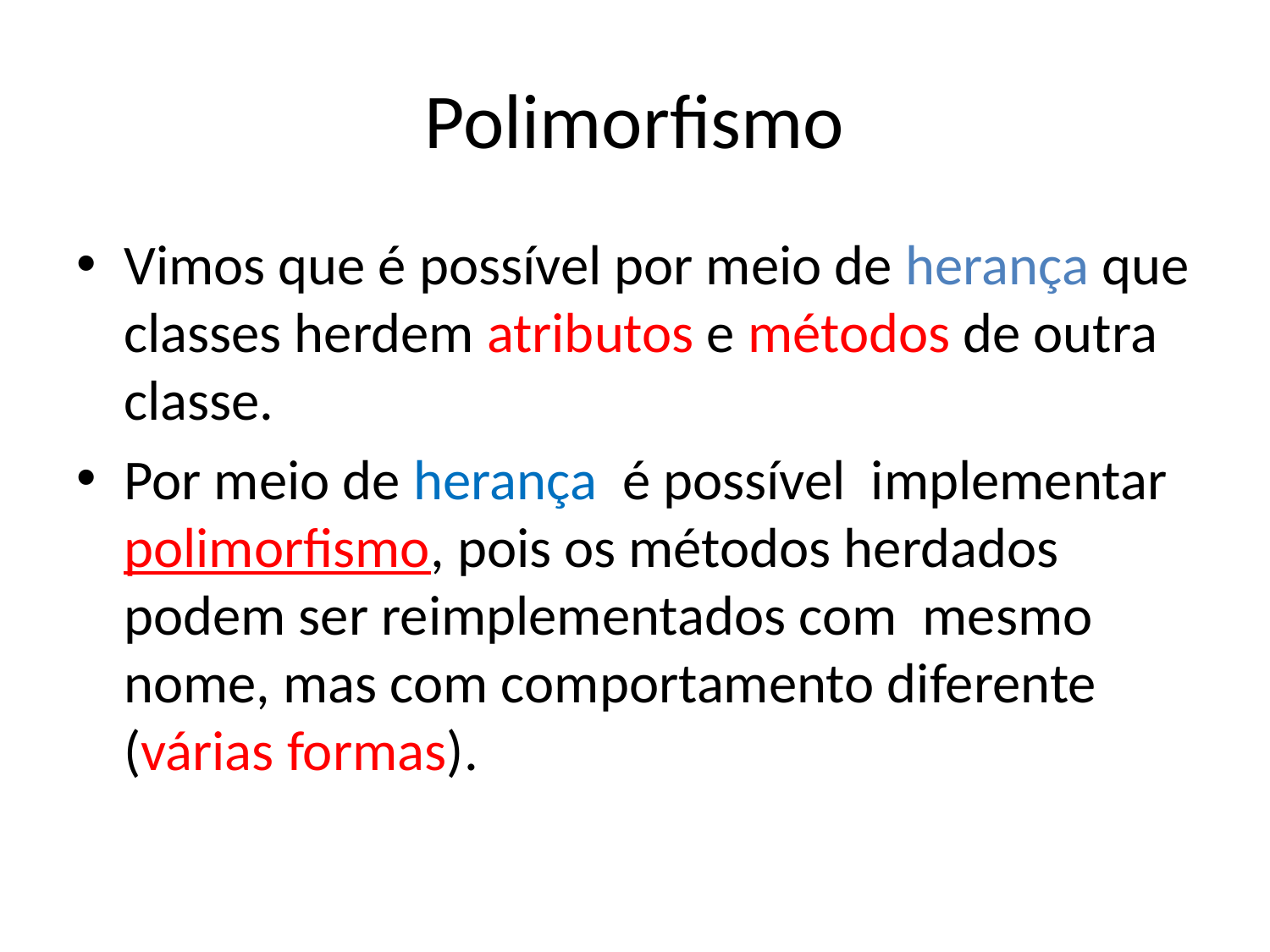

# Polimorfismo
Vimos que é possível por meio de herança que classes herdem atributos e métodos de outra classe.
Por meio de herança  é possível  implementar polimorfismo, pois os métodos herdados podem ser reimplementados com  mesmo nome, mas com comportamento diferente (várias formas).